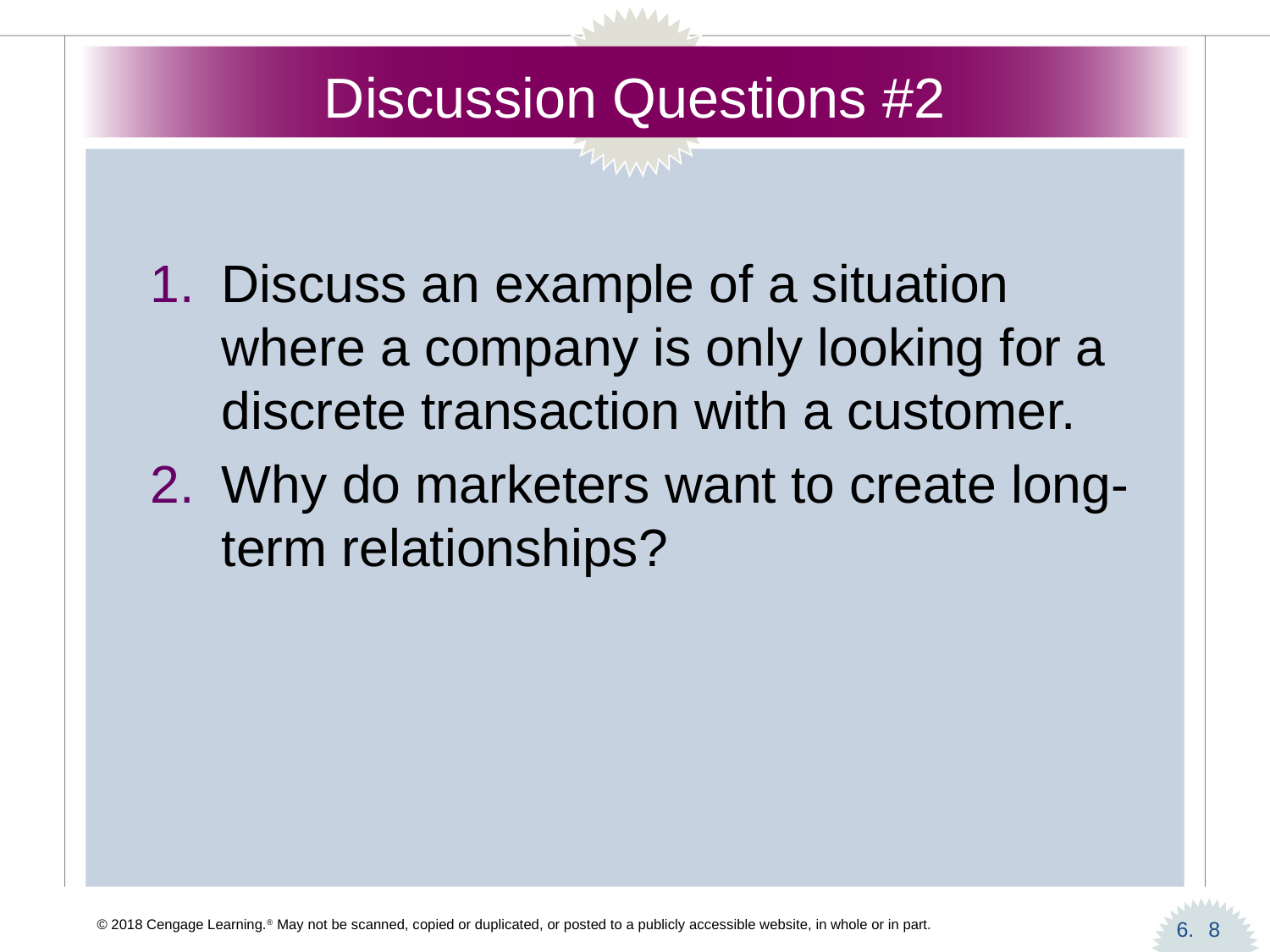

# Discussion Questions #2
Discuss an example of a situation where a company is only looking for a discrete transaction with a customer.
Why do marketers want to create long-term relationships?

8